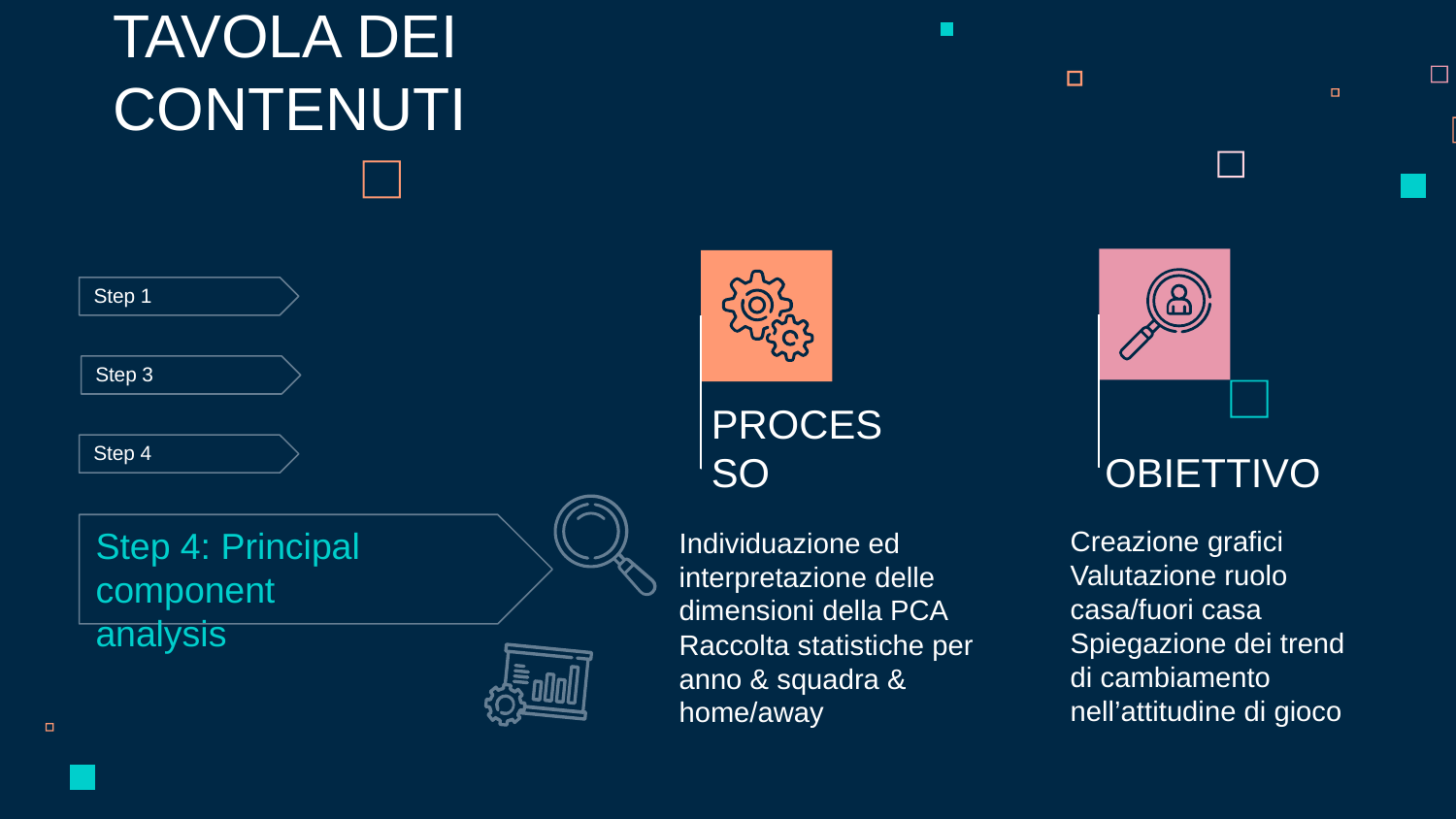

TAVOLA DEI CONTENUTI

Step 1

Step 3

PROCESSO
OBIETTIVO
Step 4

Creazione grafici
Valutazione ruolo casa/fuori casa
Spiegazione dei trend di cambiamento nell’attitudine di gioco
Individuazione ed interpretazione delle dimensioni della PCA
Raccolta statistiche per anno & squadra & home/away

Step 4: Principal component
analysis